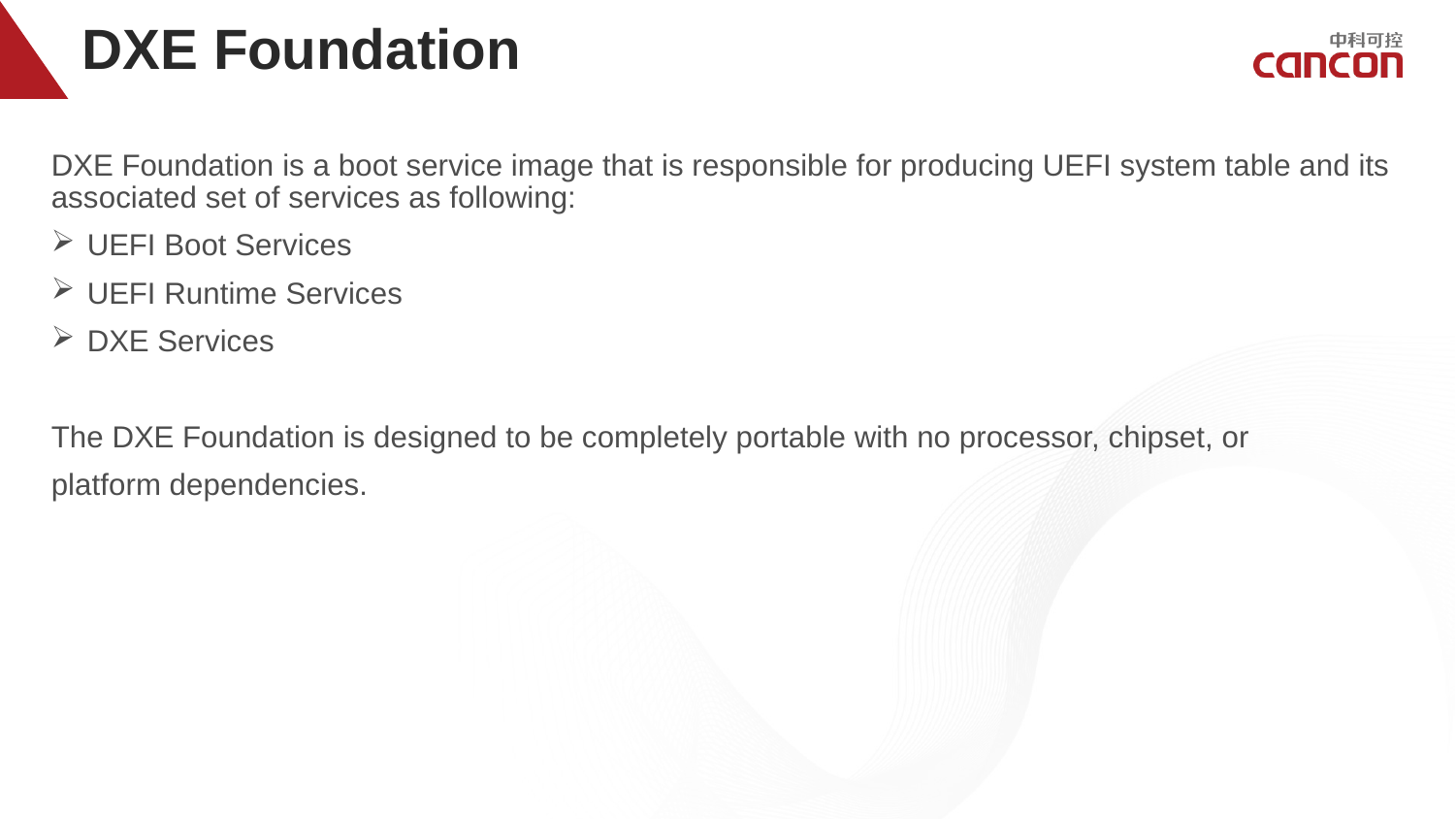

# DXE Foundation
DXE Foundation is a boot service image that is responsible for producing UEFI system table and its associated set of services as following:
 UEFI Boot Services
 UEFI Runtime Services
 DXE Services

The DXE Foundation is designed to be completely portable with no processor, chipset, or
platform dependencies.